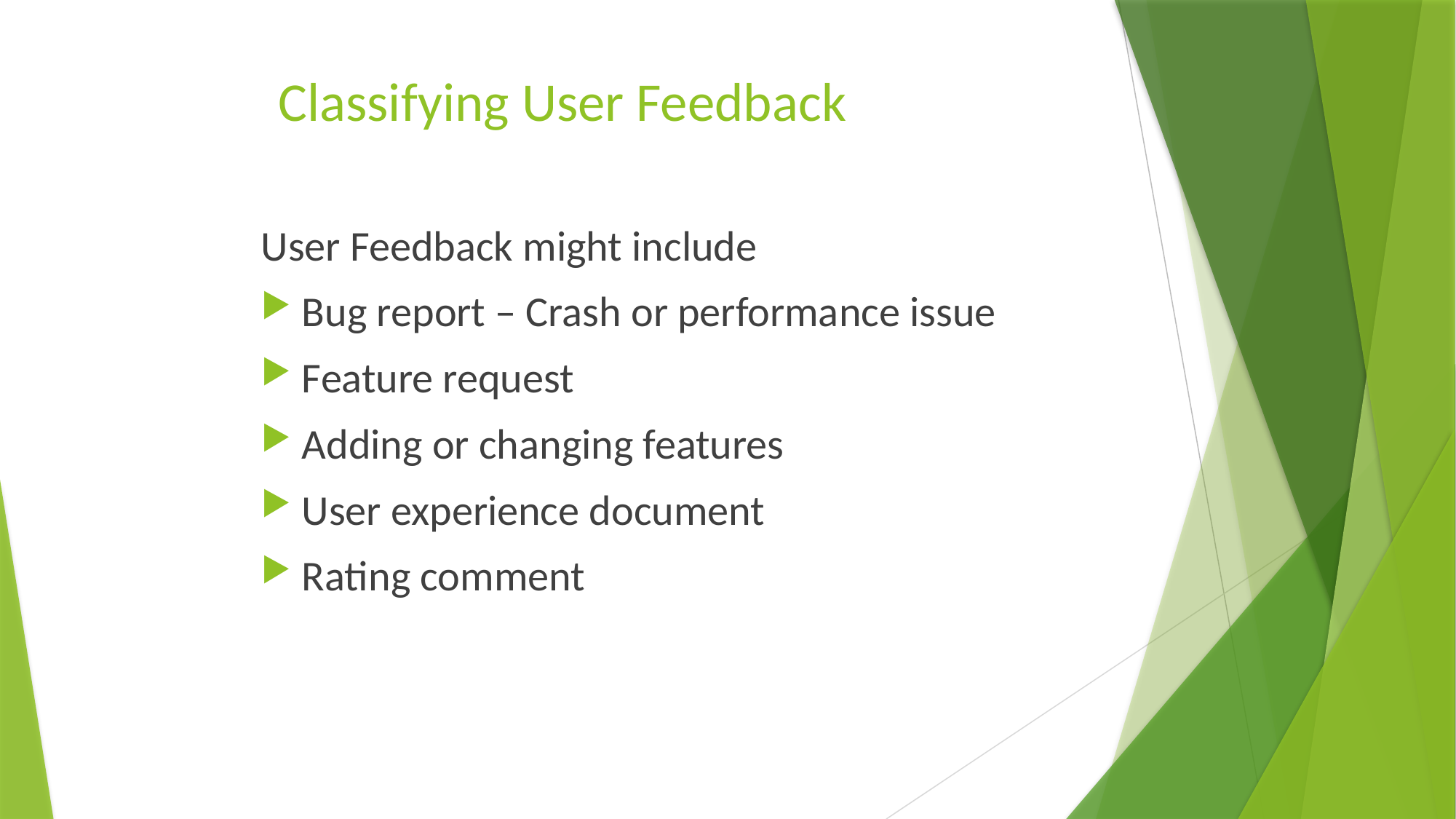

# Classifying User Feedback
User Feedback might include
Bug report – Crash or performance issue
Feature request
Adding or changing features
User experience document
Rating comment